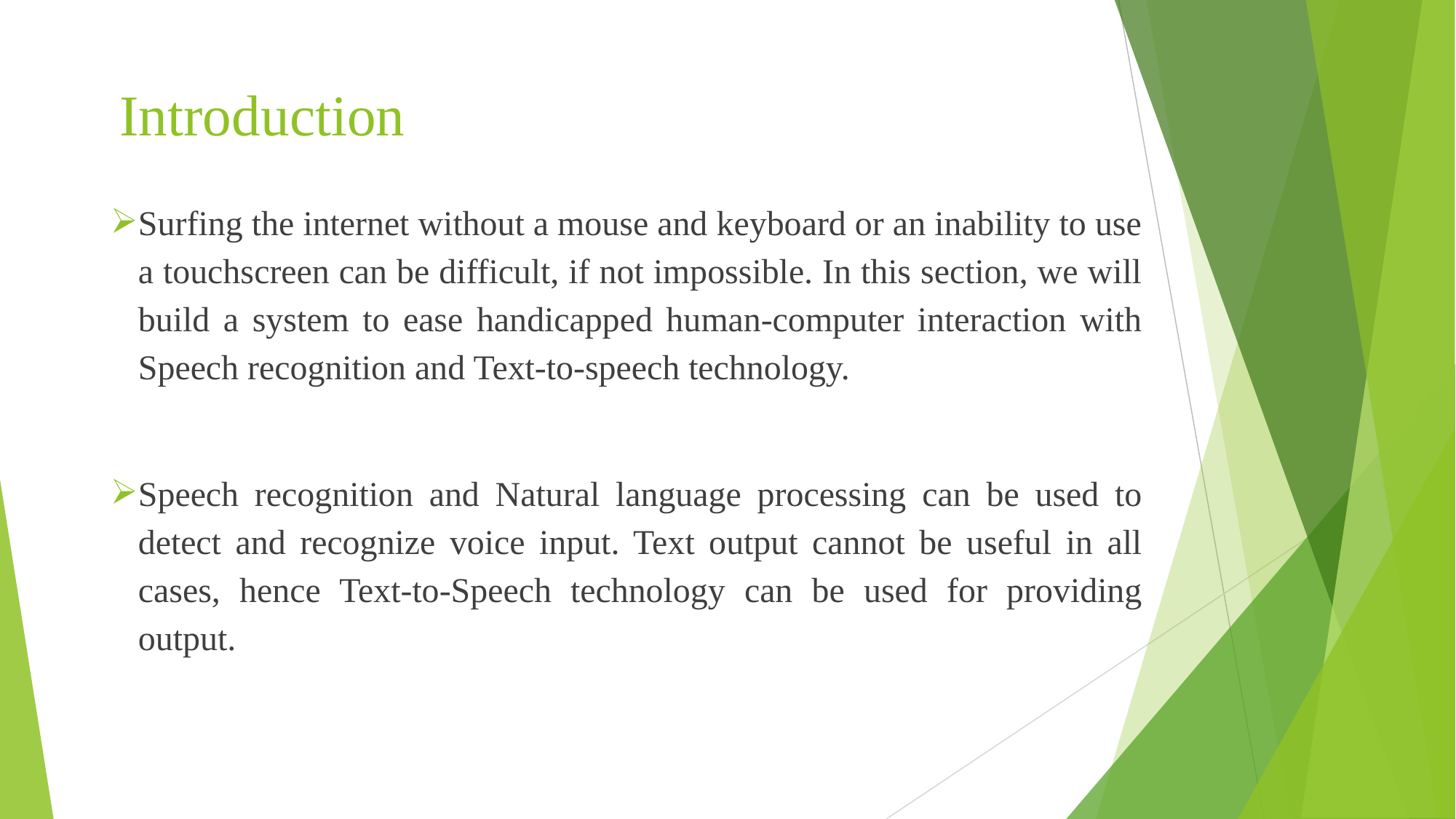

# Introduction
Surfing the internet without a mouse and keyboard or an inability to use a touchscreen can be difficult, if not impossible. In this section, we will build a system to ease handicapped human-computer interaction with Speech recognition and Text-to-speech technology.

Speech recognition and Natural language processing can be used to detect and recognize voice input. Text output cannot be useful in all cases, hence Text-to-Speech technology can be used for providing output.